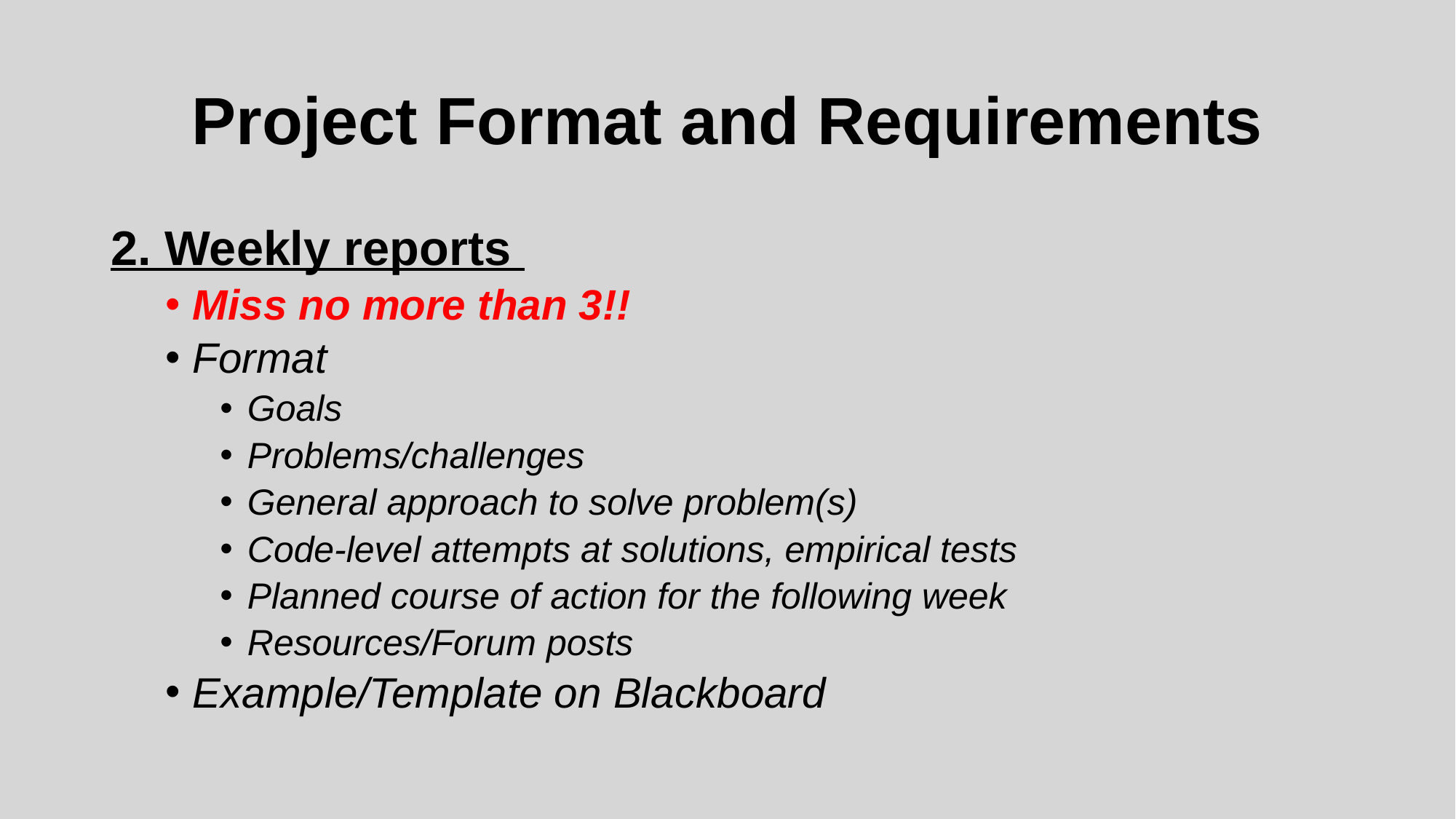

# Project Format and Requirements
2. Weekly reports
Miss no more than 3!!
Format
Goals
Problems/challenges
General approach to solve problem(s)
Code-level attempts at solutions, empirical tests
Planned course of action for the following week
Resources/Forum posts
Example/Template on Blackboard